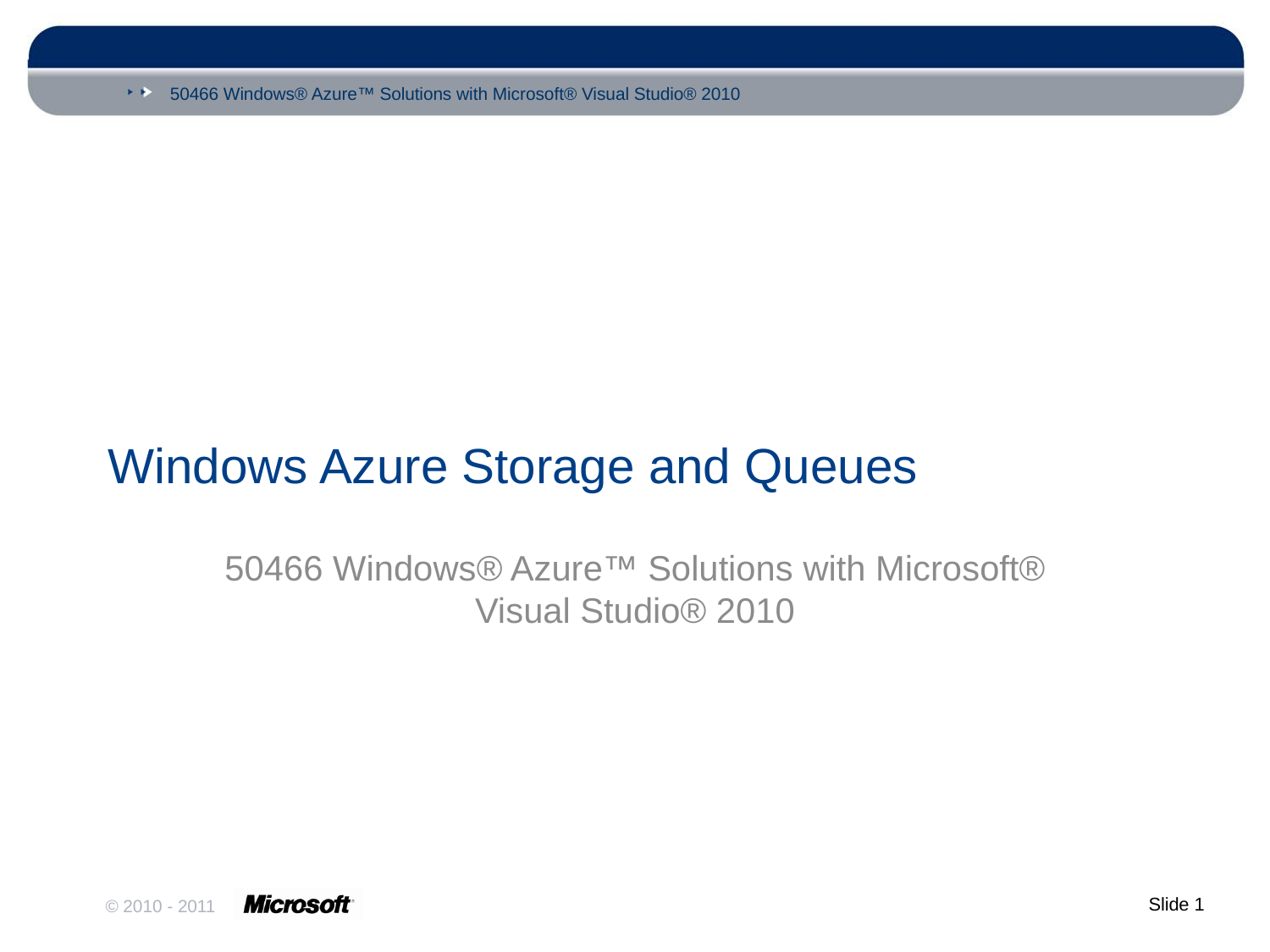

# Windows Azure Storage and Queues
50466 Windows® Azure™ Solutions with Microsoft® Visual Studio® 2010